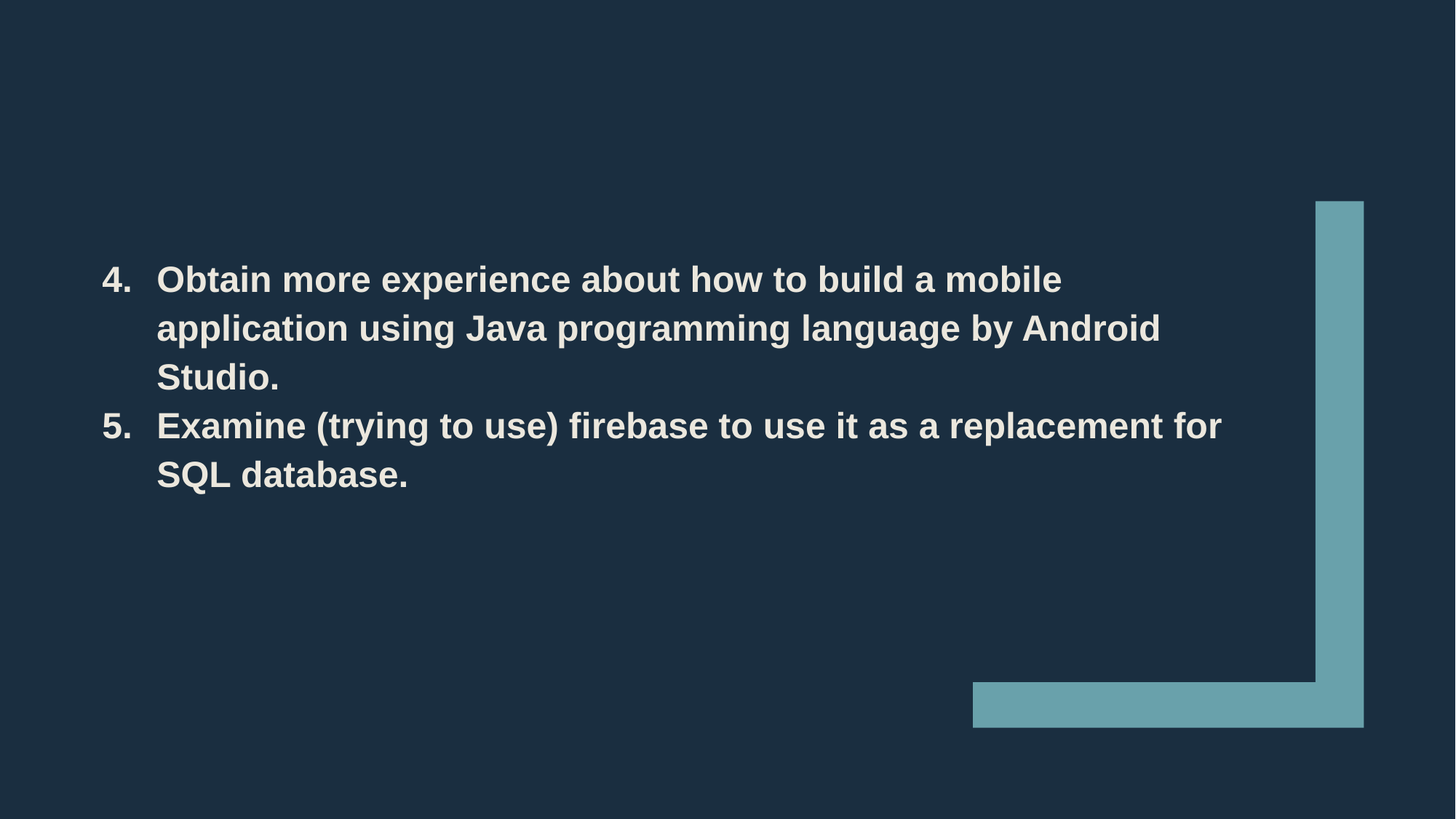

Obtain more experience about how to build a mobile application using Java programming language by Android Studio.
Examine (trying to use) firebase to use it as a replacement for SQL database.